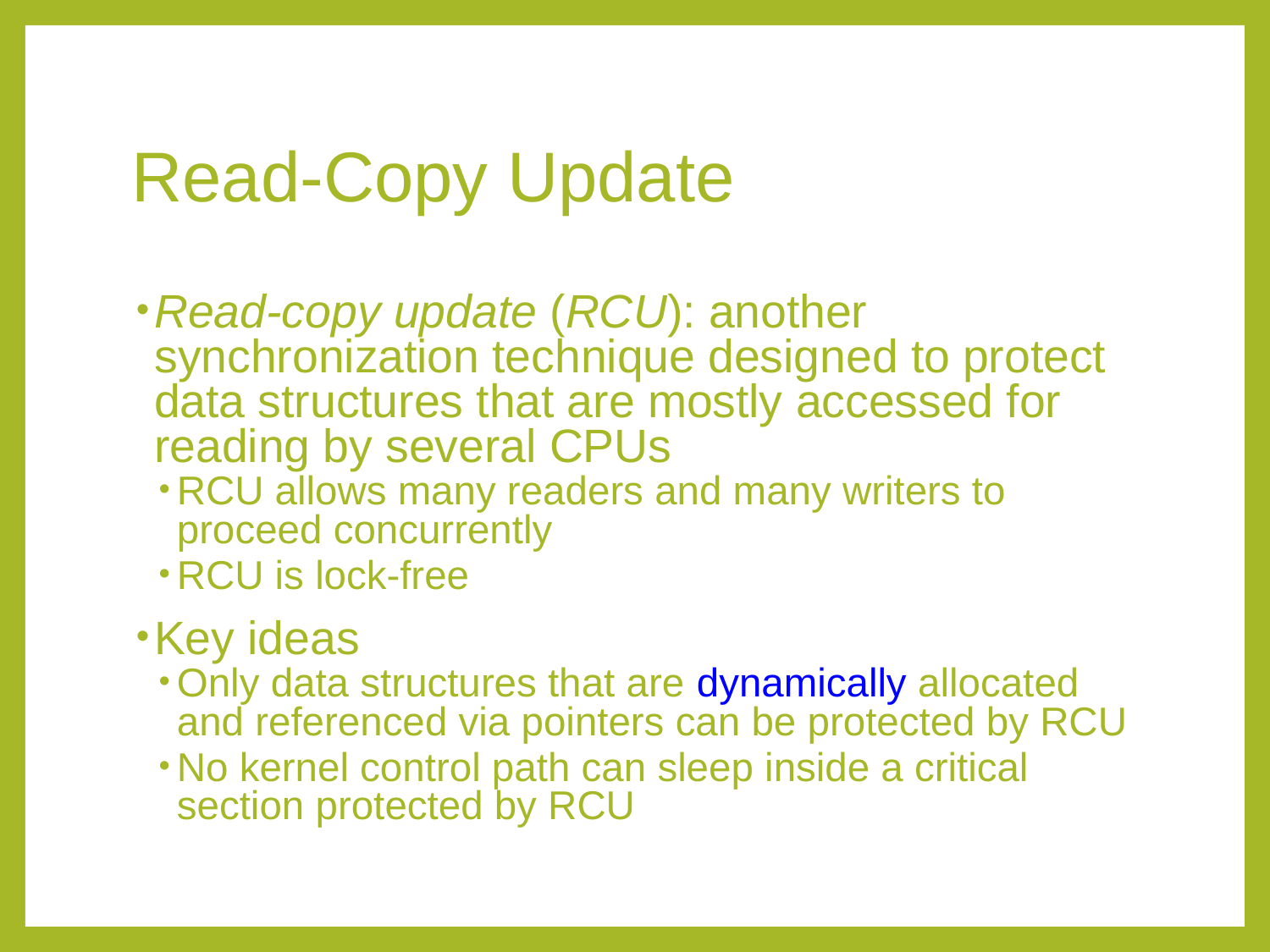

# Read-Copy Update
Read-copy update (RCU): another synchronization technique designed to protect data structures that are mostly accessed for reading by several CPUs
RCU allows many readers and many writers to proceed concurrently
RCU is lock-free
Key ideas
Only data structures that are dynamically allocated and referenced via pointers can be protected by RCU
No kernel control path can sleep inside a critical section protected by RCU